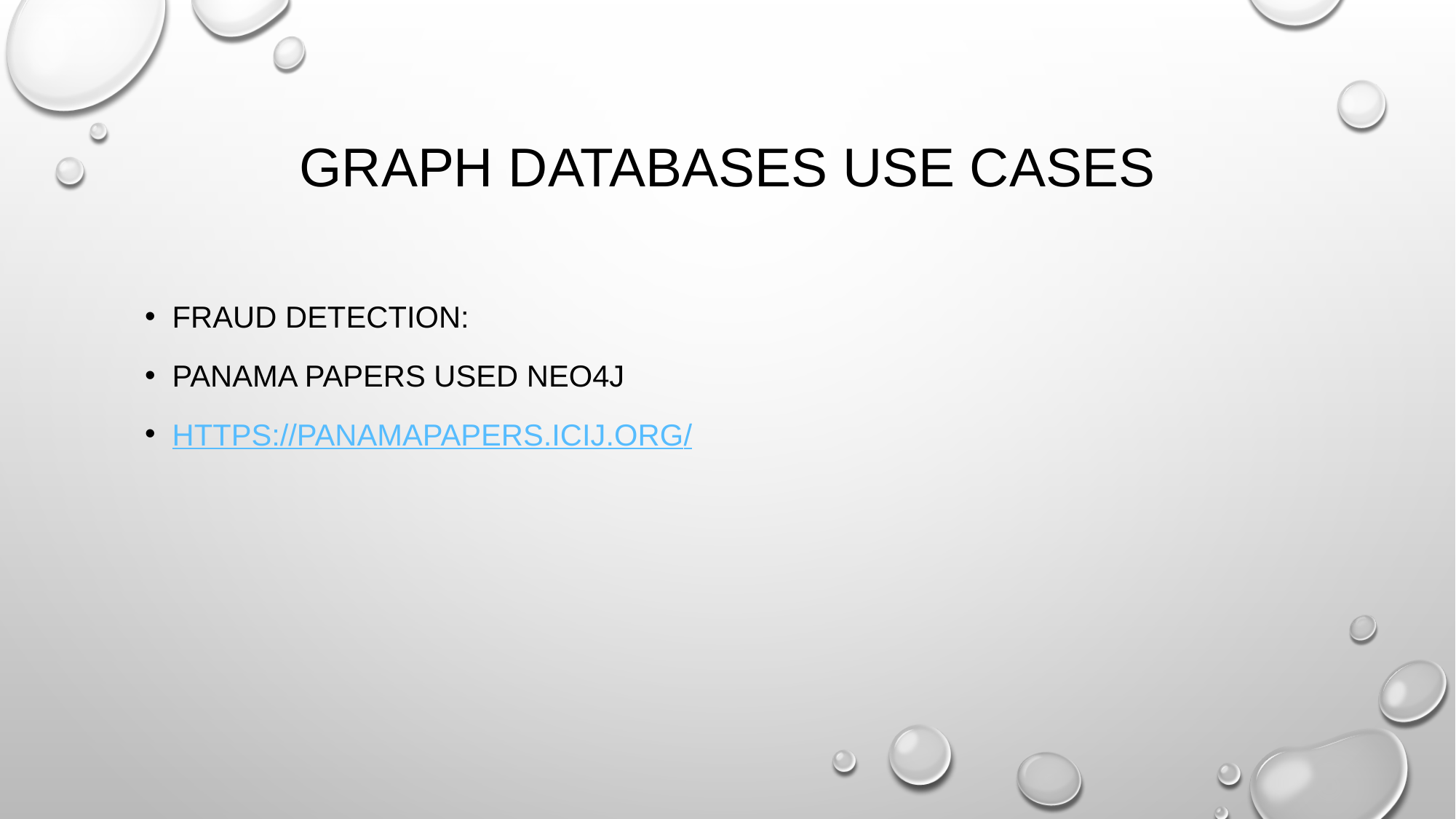

# Graph databases use cases
Fraud detection:
Panama papers used neo4j
https://panamapapers.icij.org/